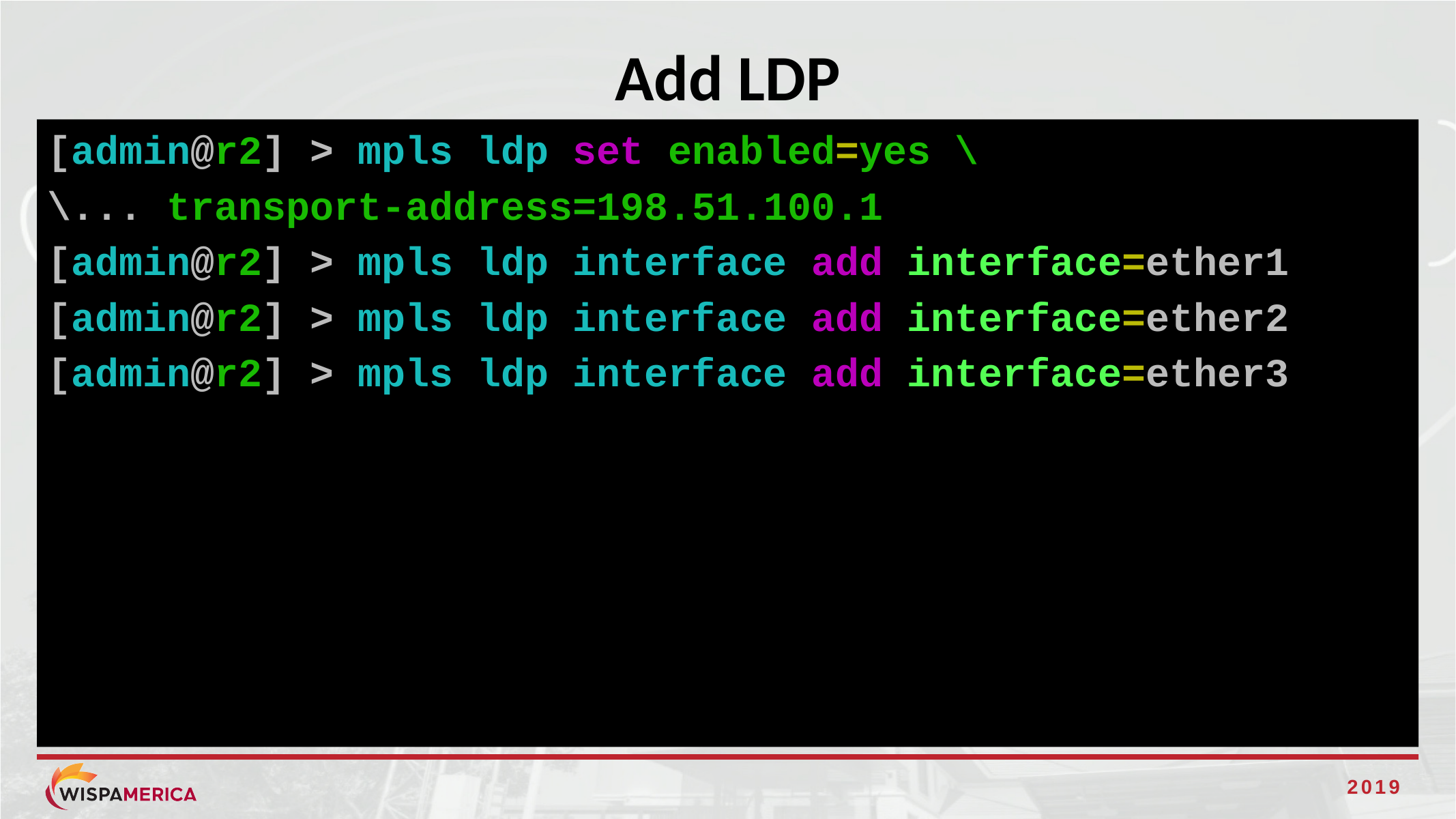

# Add LDP
[admin@r2] > mpls ldp set enabled=yes \
\... transport-address=198.51.100.1
[admin@r2] > mpls ldp interface add interface=ether1
[admin@r2] > mpls ldp interface add interface=ether2
[admin@r2] > mpls ldp interface add interface=ether3